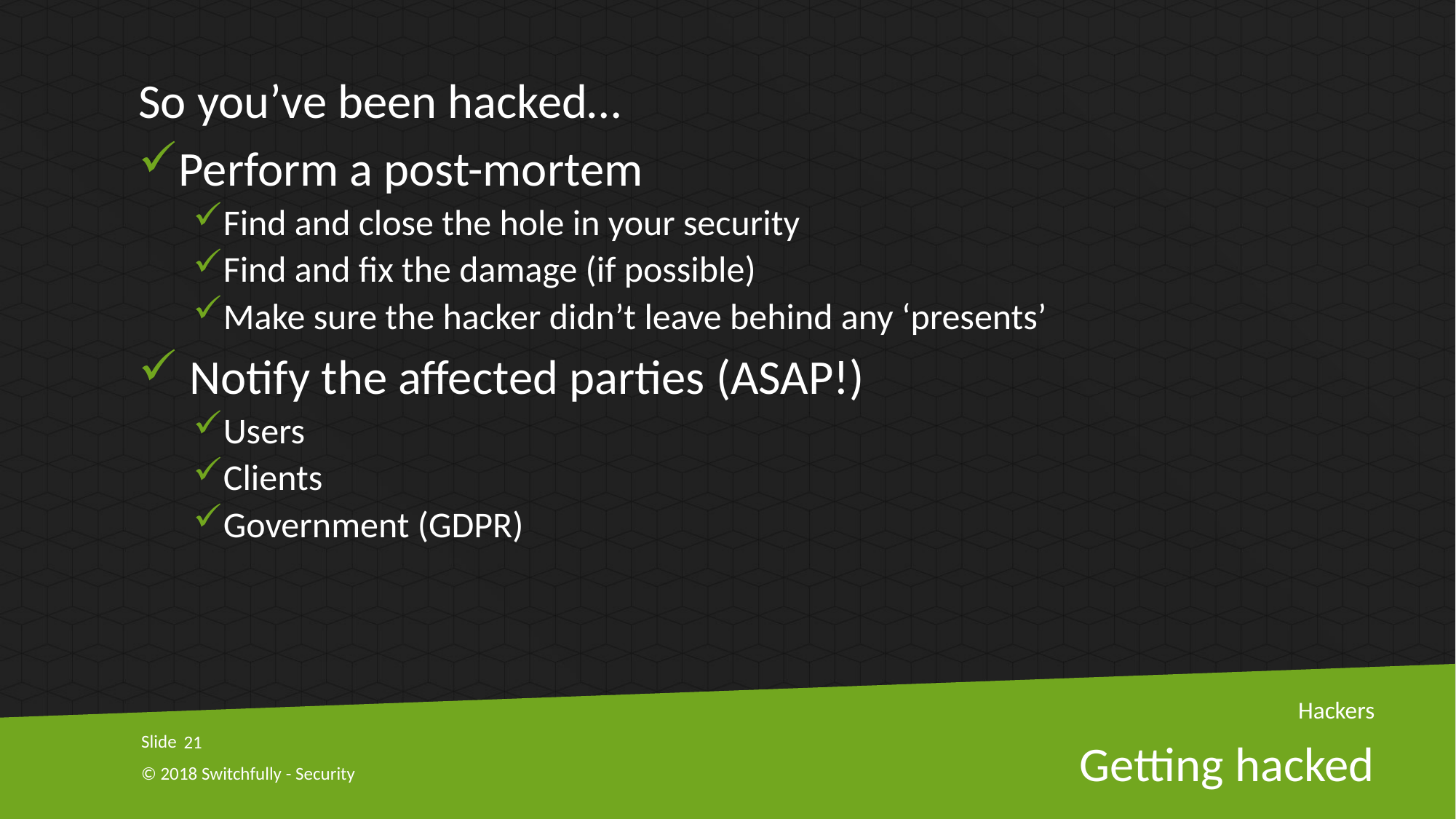

So you’ve been hacked…
Perform a post-mortem
Find and close the hole in your security
Find and fix the damage (if possible)
Make sure the hacker didn’t leave behind any ‘presents’
 Notify the affected parties (ASAP!)
Users
Clients
Government (GDPR)
Hackers
21
# Getting hacked
© 2018 Switchfully - Security